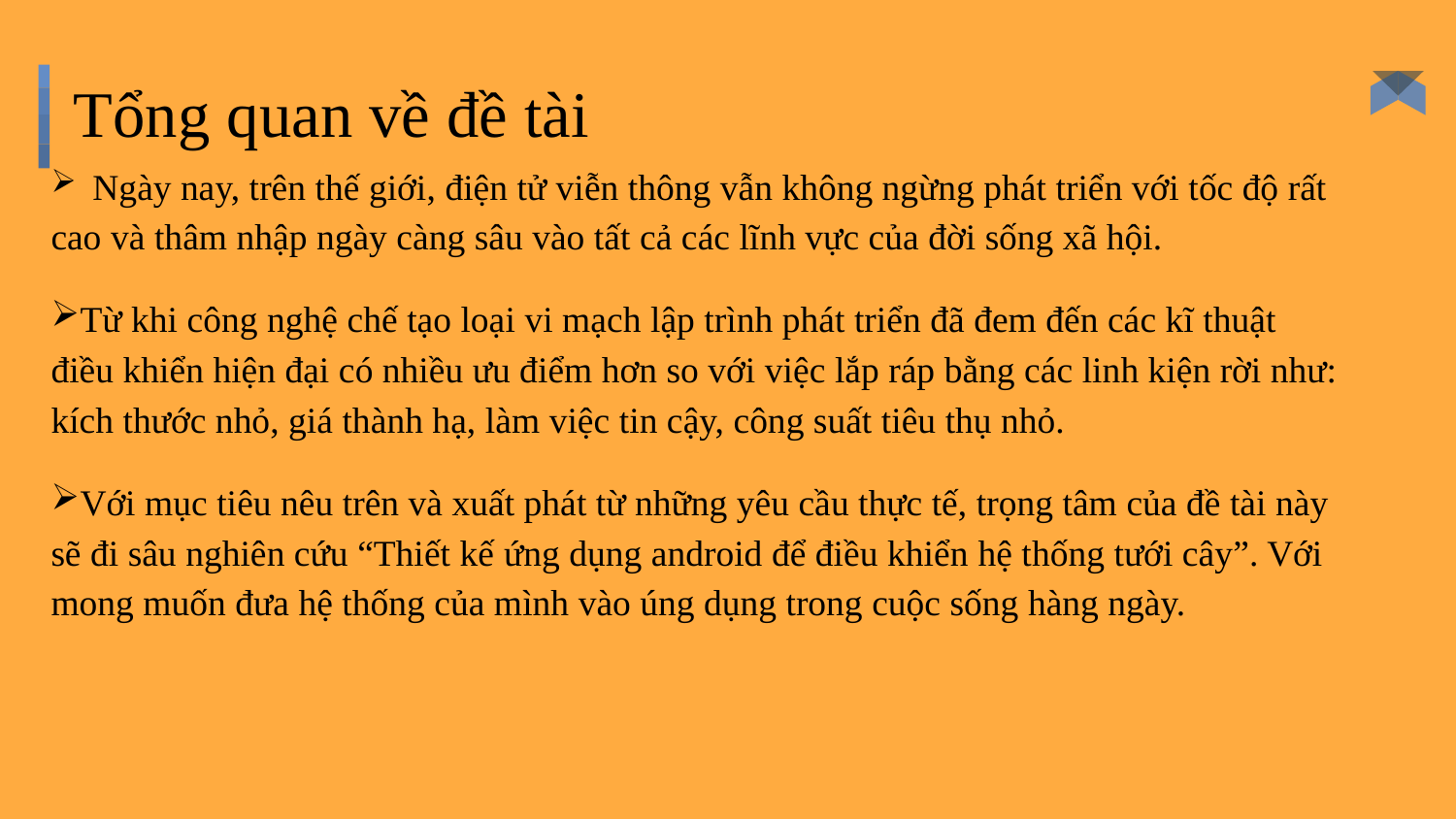

# Tổng quan về đề tài

  Ngày nay, trên thế giới, điện tử viễn thông vẫn không ngừng phát triển với tốc độ rất cao và thâm nhập ngày càng sâu vào tất cả các lĩnh vực của đời sống xã hội.
Từ khi công nghệ chế tạo loại vi mạch lập trình phát triển đã đem đến các kĩ thuật điều khiển hiện đại có nhiều ưu điểm hơn so với việc lắp ráp bằng các linh kiện rời như: kích thước nhỏ, giá thành hạ, làm việc tin cậy, công suất tiêu thụ nhỏ.
Với mục tiêu nêu trên và xuất phát từ những yêu cầu thực tế, trọng tâm của đề tài này sẽ đi sâu nghiên cứu “Thiết kế ứng dụng android để điều khiển hệ thống tưới cây”. Với mong muốn đưa hệ thống của mình vào úng dụng trong cuộc sống hàng ngày.